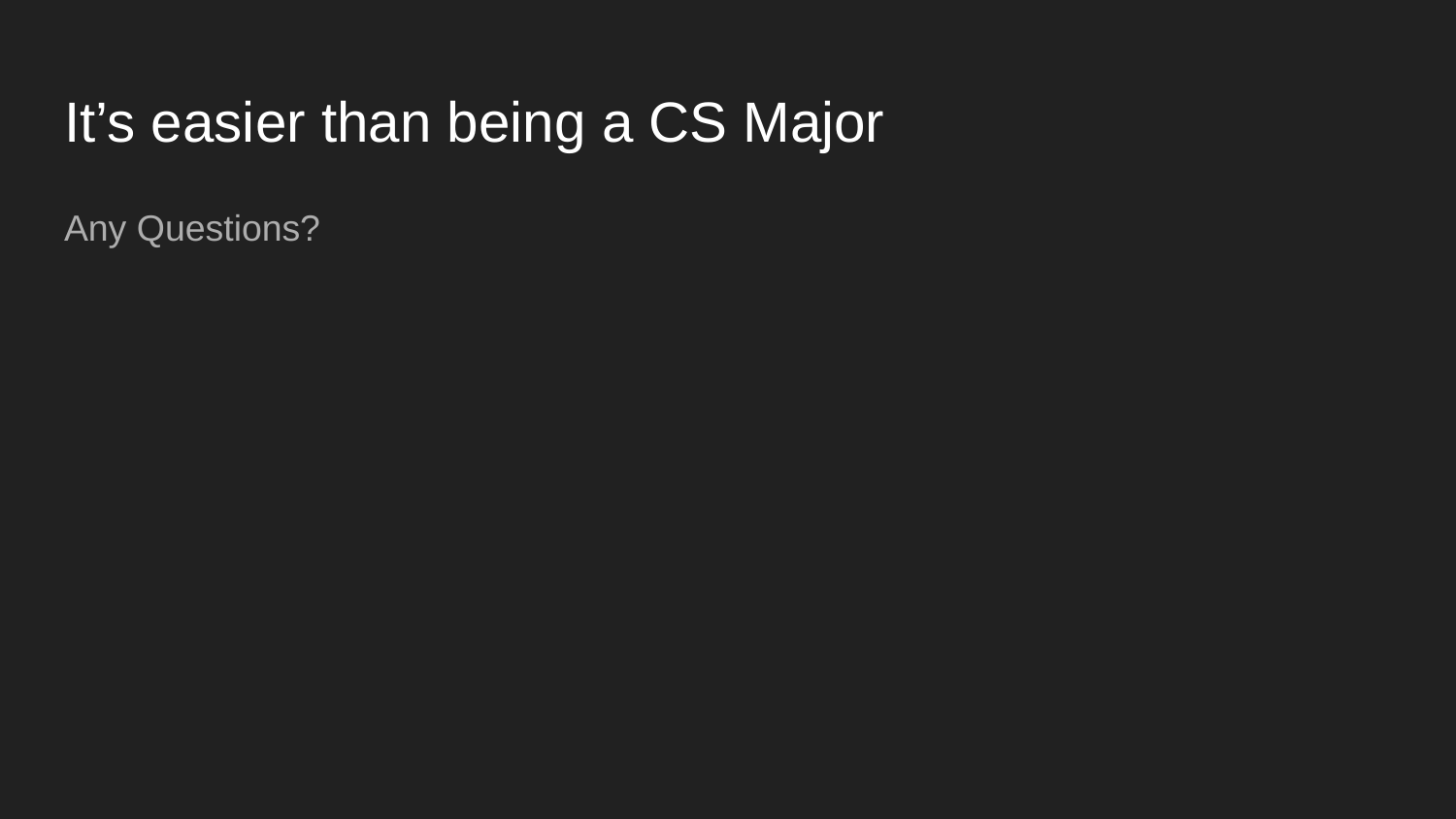

# It’s easier than being a CS Major
Any Questions?